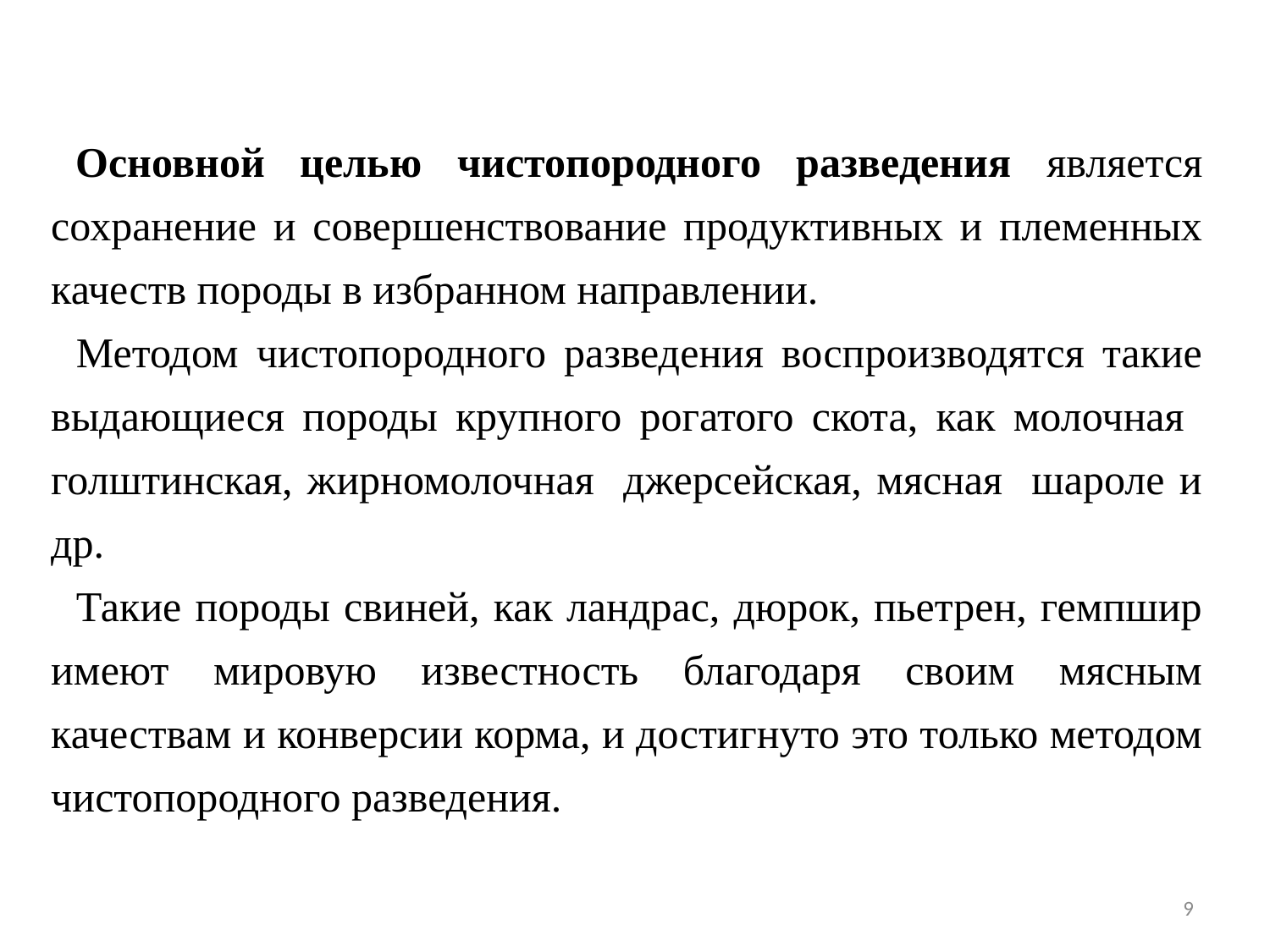

Основной целью чистопородного разведения является сохранение и совершенствование продуктивных и племенных качеств породы в избранном направлении.
Методом чистопородного разведения воспроизводятся такие выдающиеся породы крупного рогатого скота, как молочная  голштинская, жирномолочная  джерсейская, мясная  шароле и др.
Такие породы свиней, как ландрас, дюрок, пьетрен, гемпшир имеют мировую известность благодаря своим мясным качествам и конверсии корма, и достигнуто это только методом чистопородного разведения.

9